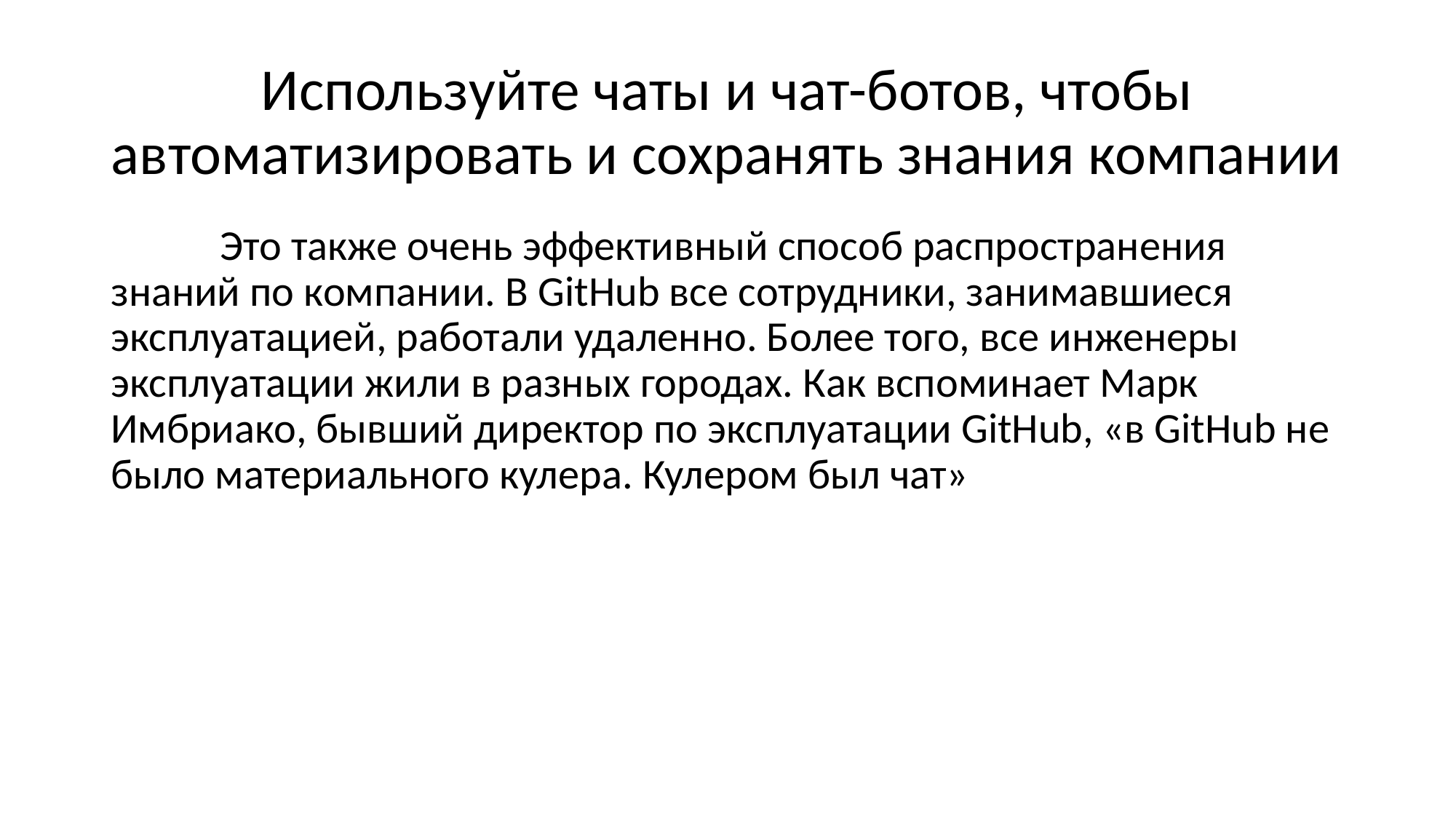

# Используйте чаты и чат-ботов, чтобы автоматизировать и сохранять знания компании
	Это также очень эффективный способ распространения знаний по компании. В GitHub все сотрудники, занимавшиеся эксплуатацией, работали удаленно. Более того, все инженеры эксплуатации жили в разных городах. Как вспоминает Марк Имбриако, бывший директор по эксплуатации GitHub, «в GitHub не было материального кулера. Кулером был чат»